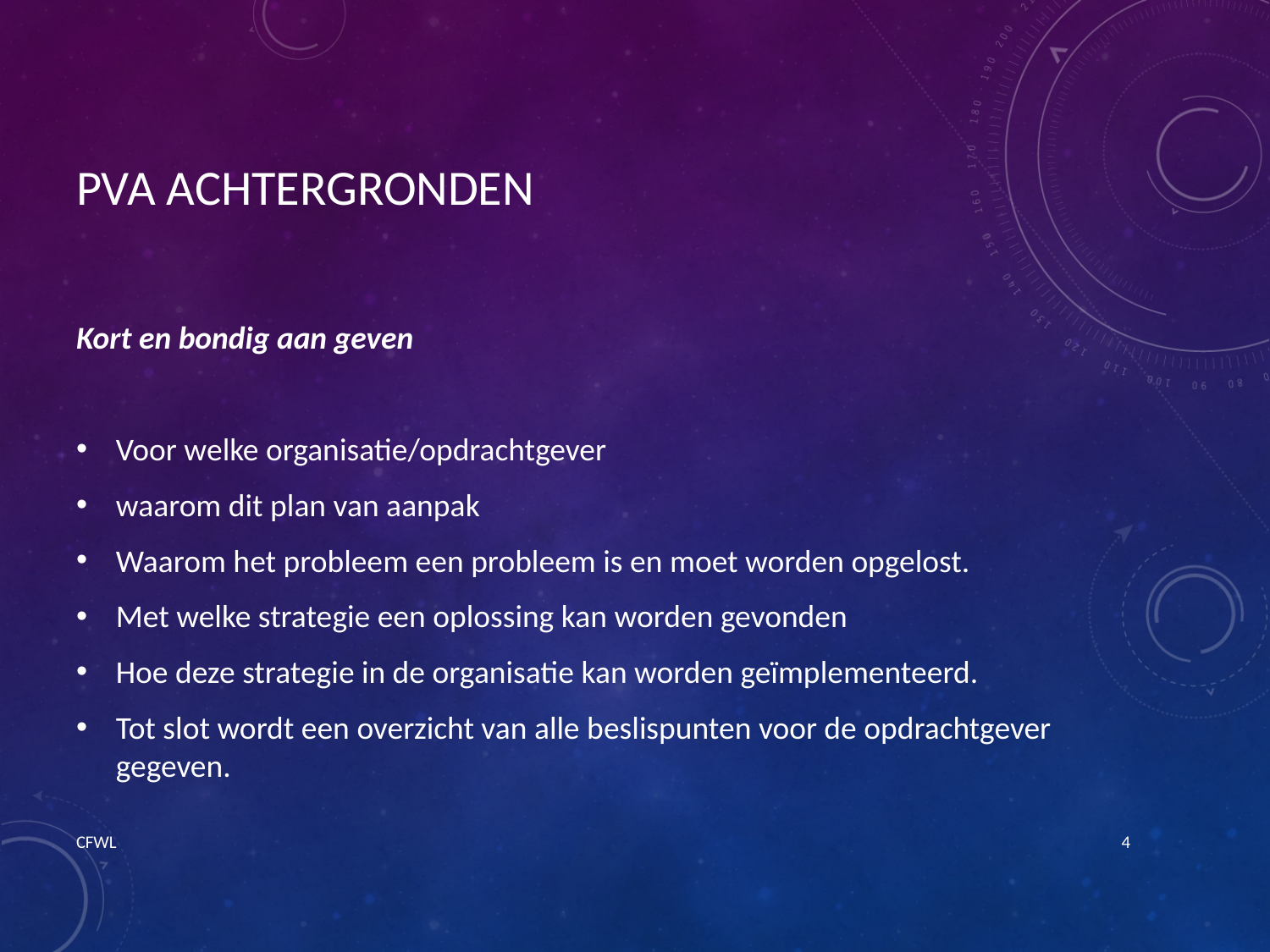

# PVA Achtergronden
Kort en bondig aan geven

Voor welke organisatie/opdrachtgever
waarom dit plan van aanpak
Waarom het probleem een probleem is en moet worden opgelost.
Met welke strategie een oplossing kan worden gevonden
Hoe deze strategie in de organisatie kan worden geïmplementeerd.
Tot slot wordt een overzicht van alle beslispunten voor de opdrachtgever gegeven.
CFWL
4